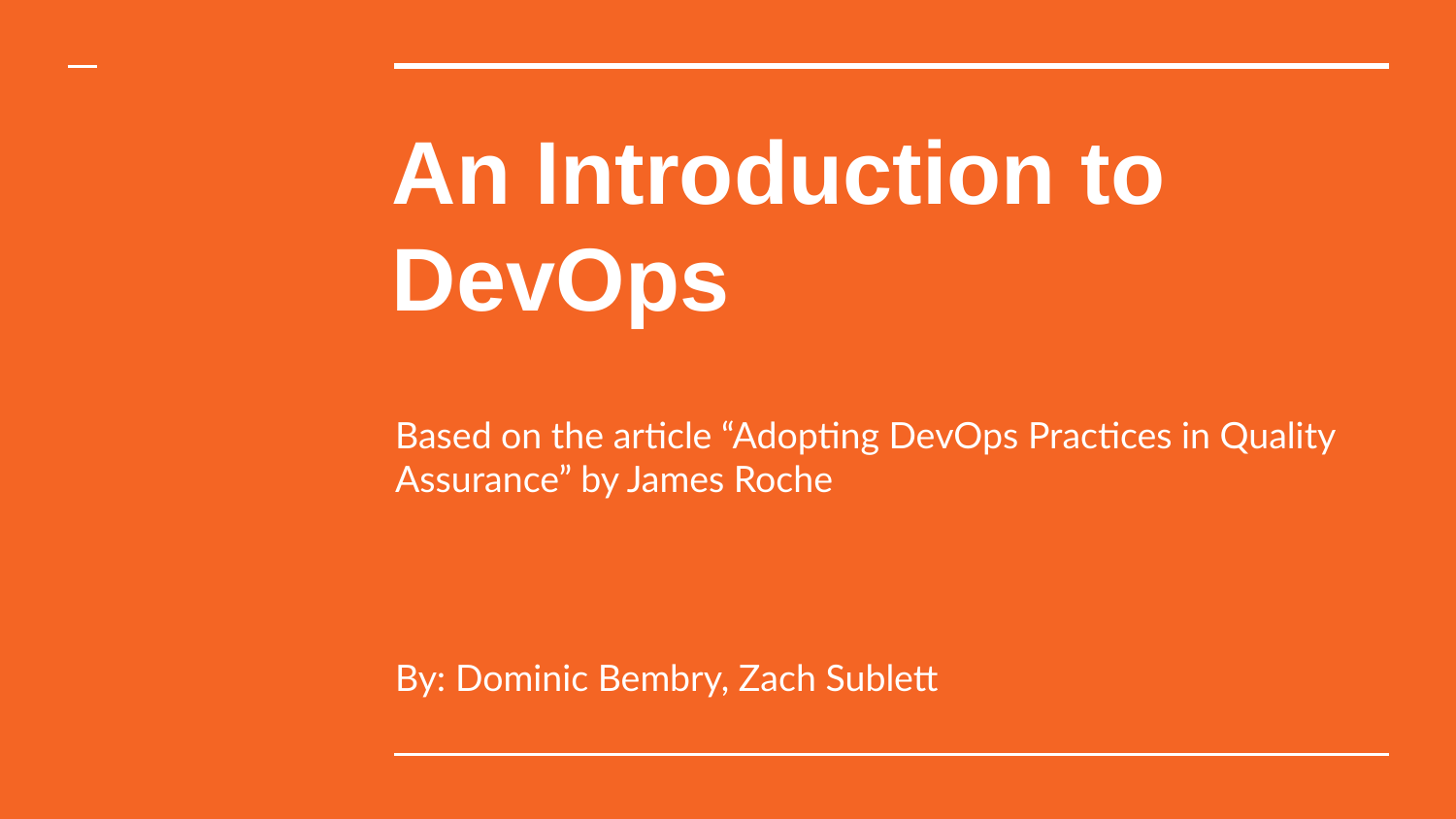

# An Introduction to DevOps
Based on the article “Adopting DevOps Practices in Quality Assurance” by James Roche
By: Dominic Bembry, Zach Sublett